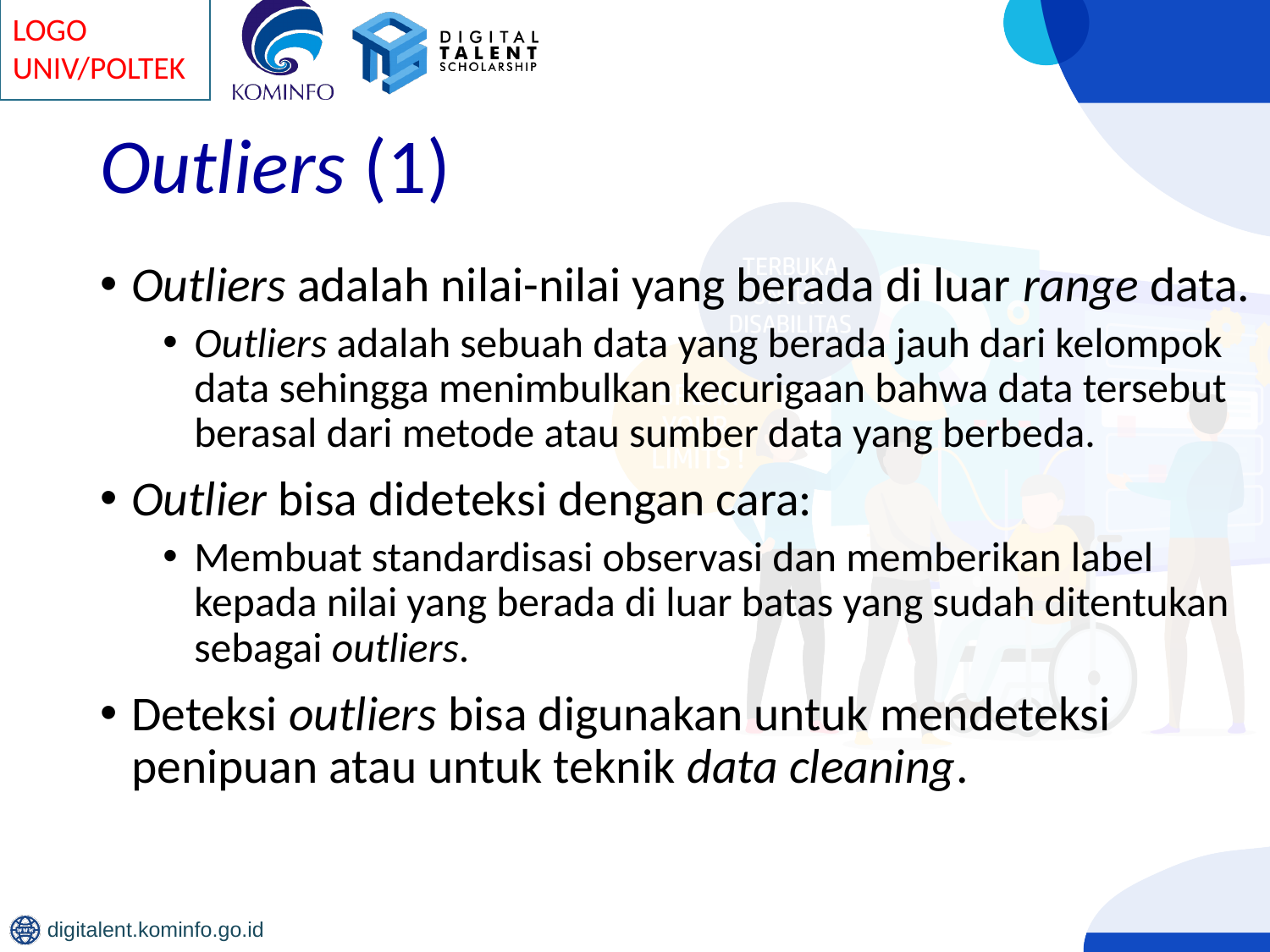

# Outliers (1)
Outliers adalah nilai-nilai yang berada di luar range data.
Outliers adalah sebuah data yang berada jauh dari kelompok data sehingga menimbulkan kecurigaan bahwa data tersebut berasal dari metode atau sumber data yang berbeda.
Outlier bisa dideteksi dengan cara:
Membuat standardisasi observasi dan memberikan label kepada nilai yang berada di luar batas yang sudah ditentukan sebagai outliers.
Deteksi outliers bisa digunakan untuk mendeteksi penipuan atau untuk teknik data cleaning.